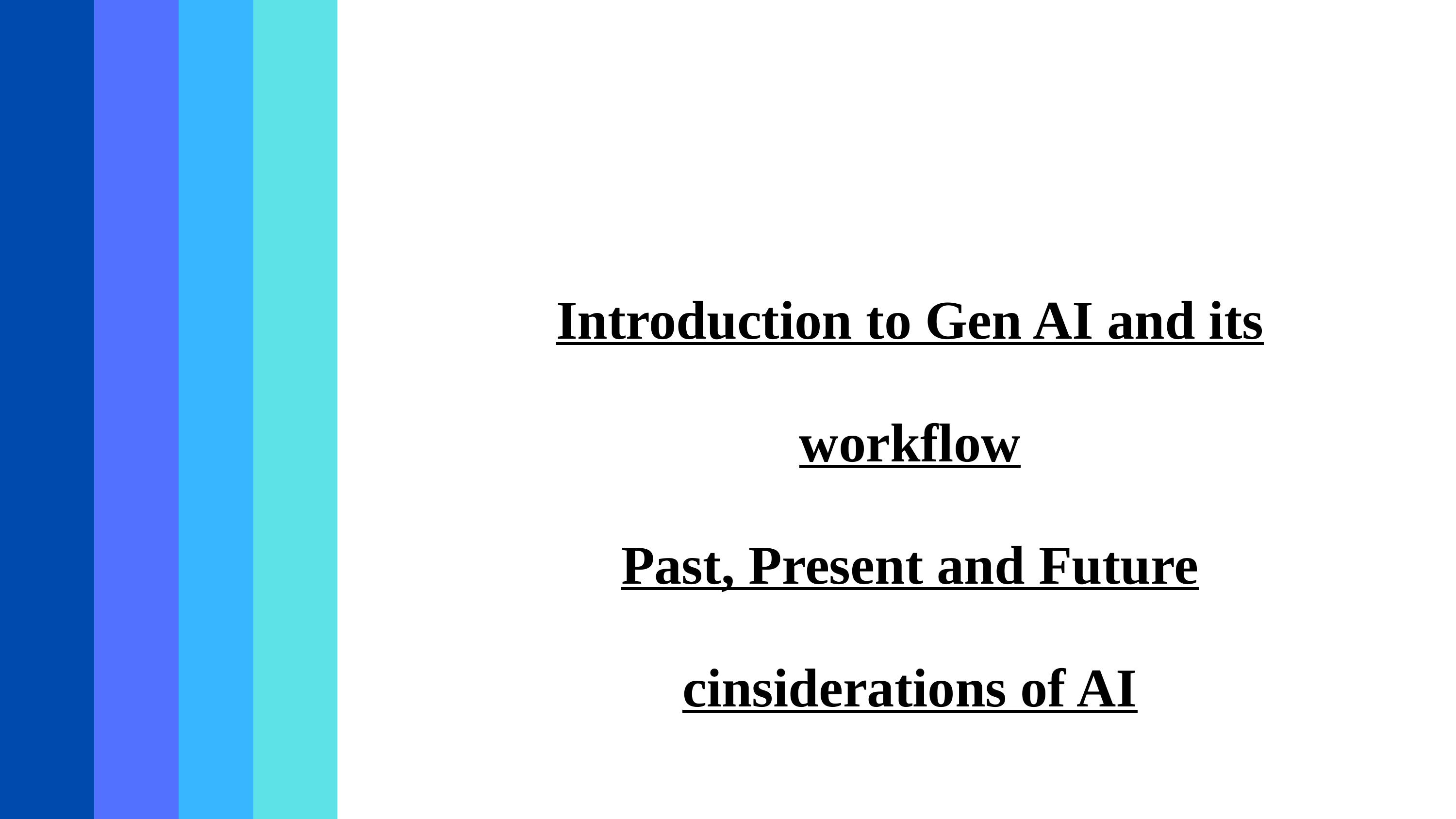

Introduction to Gen AI and its workflow
Past, Present and Future cinsiderations of AI